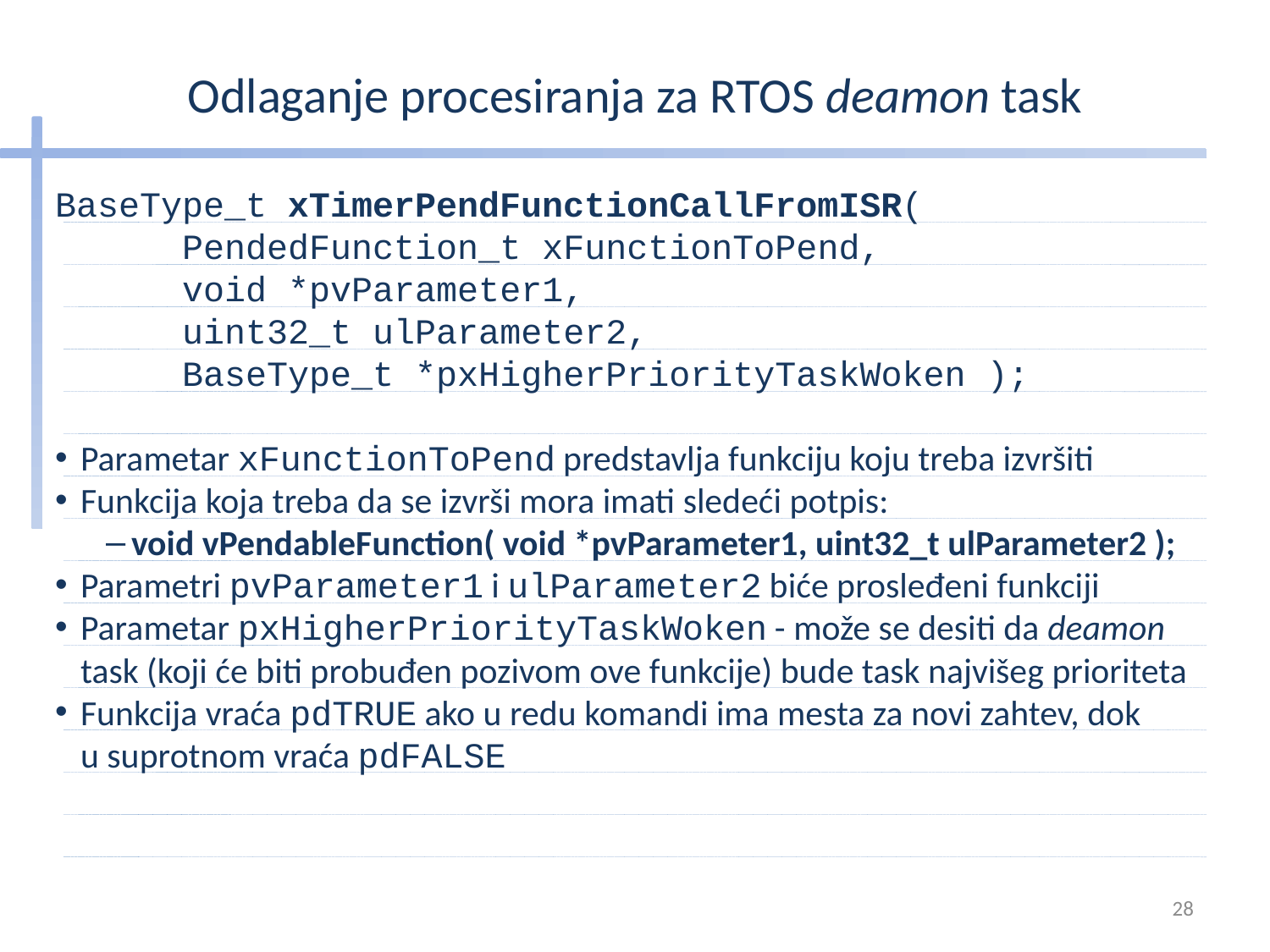

# Odlaganje procesiranja za RTOS deamon task
BaseType_t xTimerPendFunctionCallFromISR(
	PendedFunction_t xFunctionToPend,
	void *pvParameter1,
	uint32_t ulParameter2,
	BaseType_t *pxHigherPriorityTaskWoken );

Parametar xFunctionToPend predstavlja funkciju koju treba izvršiti
Funkcija koja treba da se izvrši mora imati sledeći potpis:
void vPendableFunction( void *pvParameter1, uint32_t ulParameter2 );
Parametri pvParameter1 i ulParameter2 biće prosleđeni funkciji
Parametar pxHigherPriorityTaskWoken - može se desiti da deamon task (koji će biti probuđen pozivom ove funkcije) bude task najvišeg prioriteta
Funkcija vraća pdTRUE ako u redu komandi ima mesta za novi zahtev, dok
u suprotnom vraća pdFALSE
28